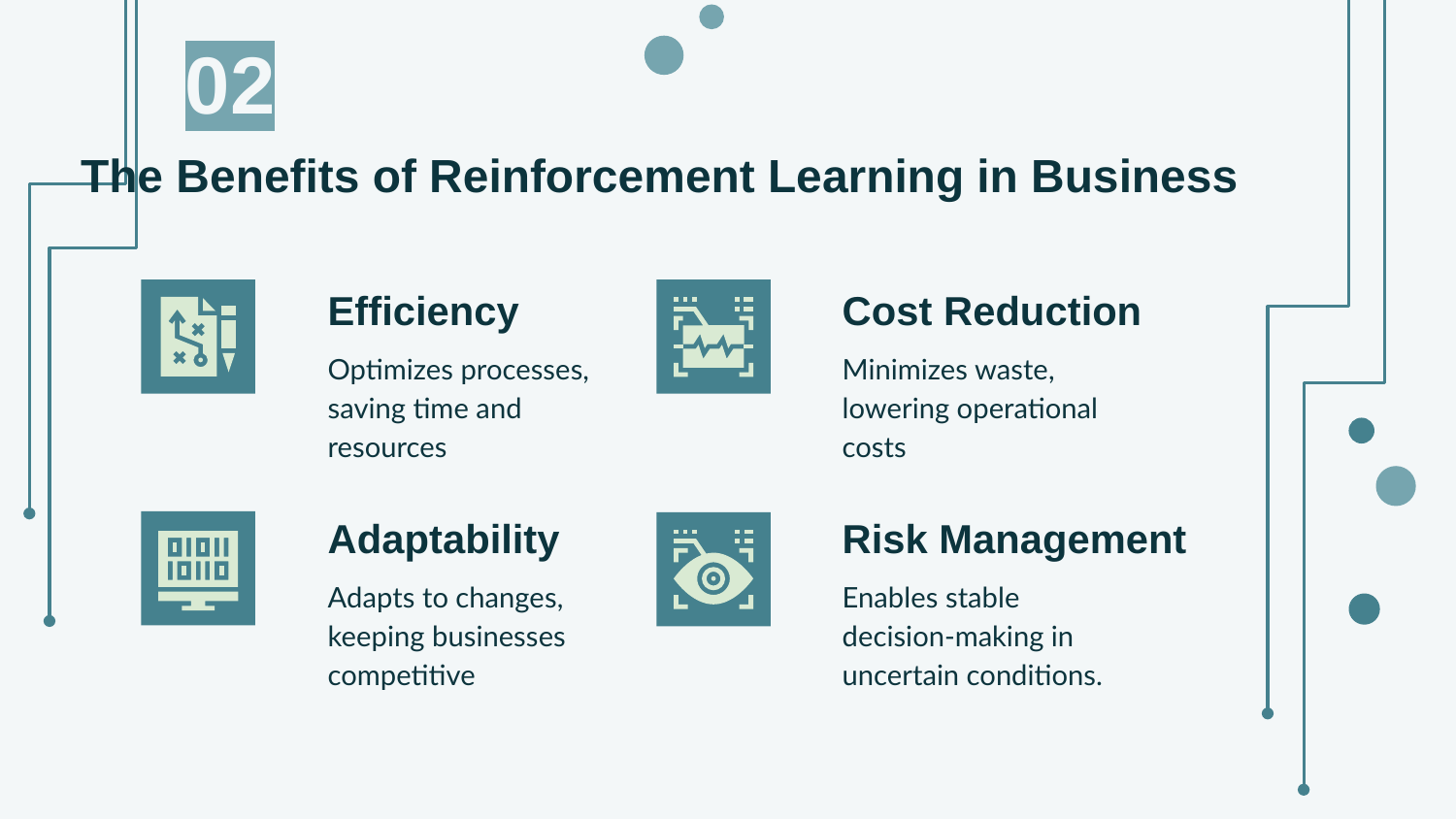

02
# The Benefits of Reinforcement Learning in Business

Efficiency
Cost Reduction

Minimizes waste, lowering operational costs
Optimizes processes, saving time and resources

Adaptability
Risk Management

Adapts to changes, keeping businesses competitive
Enables stable decision-making in uncertain conditions.